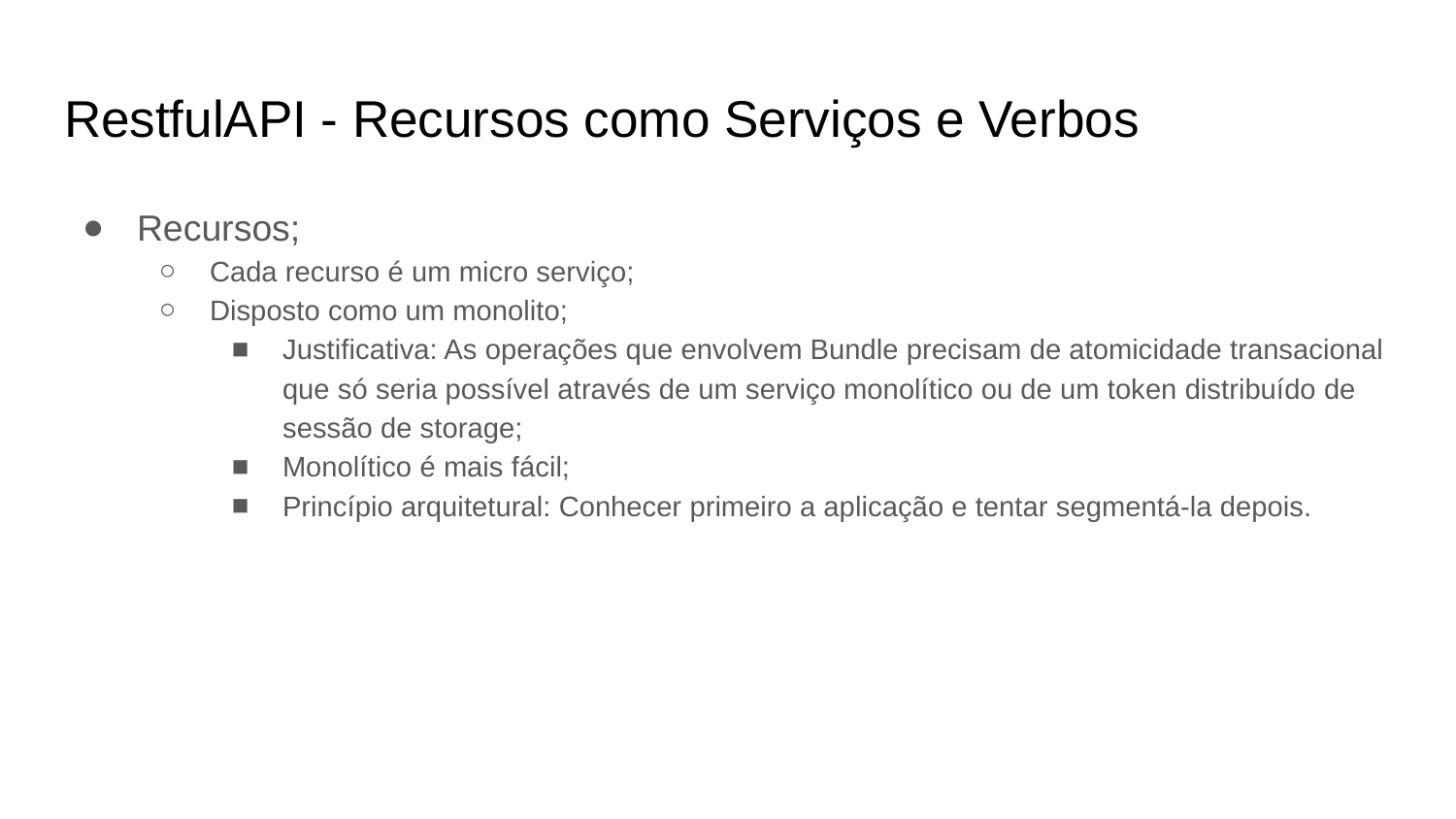

# RestfulAPI - Recursos como Serviços e Verbos
Recursos;
Cada recurso é um micro serviço;
Disposto como um monolito;
Justificativa: As operações que envolvem Bundle precisam de atomicidade transacional que só seria possível através de um serviço monolítico ou de um token distribuído de sessão de storage;
Monolítico é mais fácil;
Princípio arquitetural: Conhecer primeiro a aplicação e tentar segmentá-la depois.